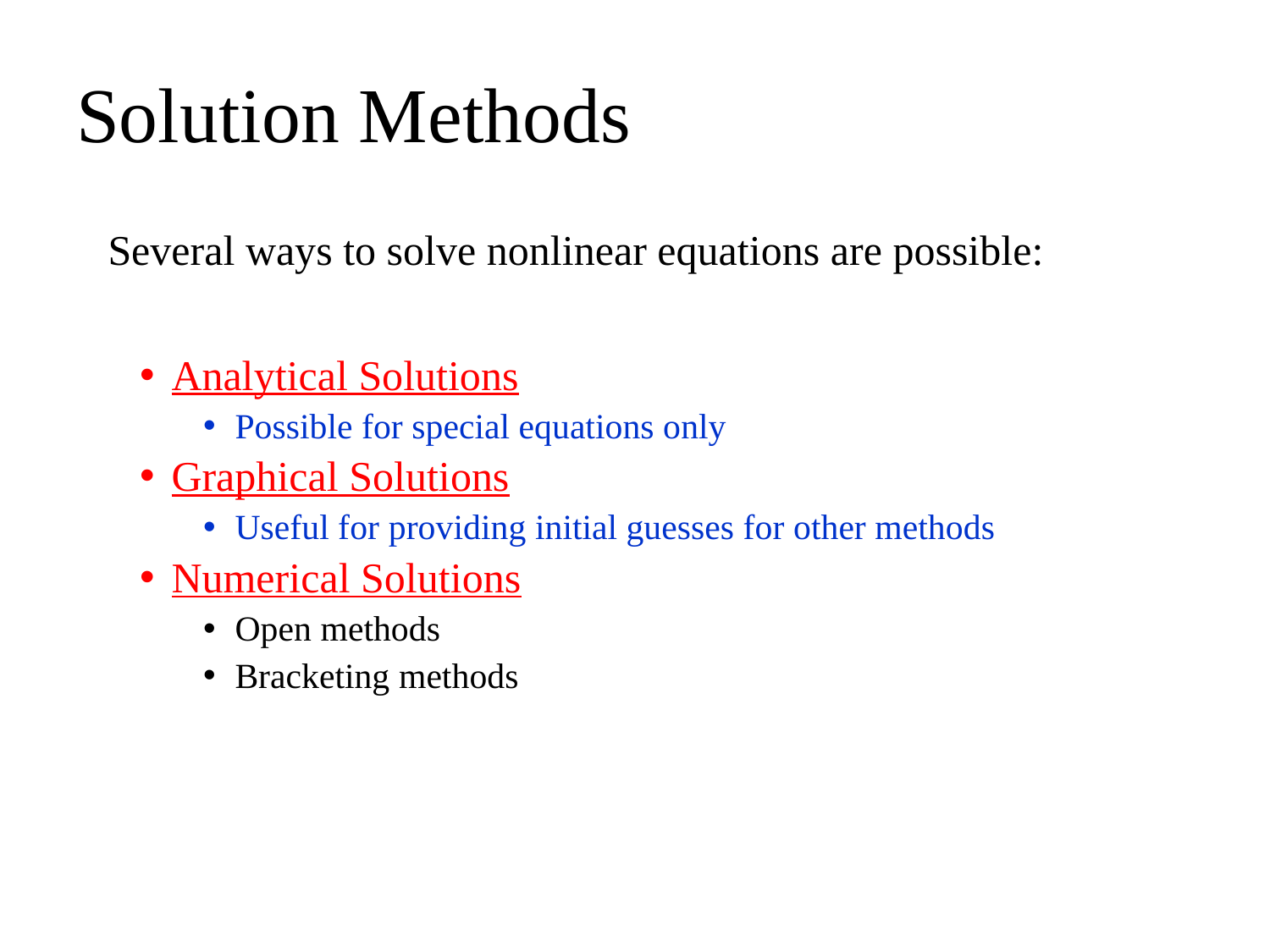

# Solution Methods
	Several ways to solve nonlinear equations are possible:

Analytical Solutions
Possible for special equations only
Graphical Solutions
Useful for providing initial guesses for other methods
Numerical Solutions
Open methods
Bracketing methods